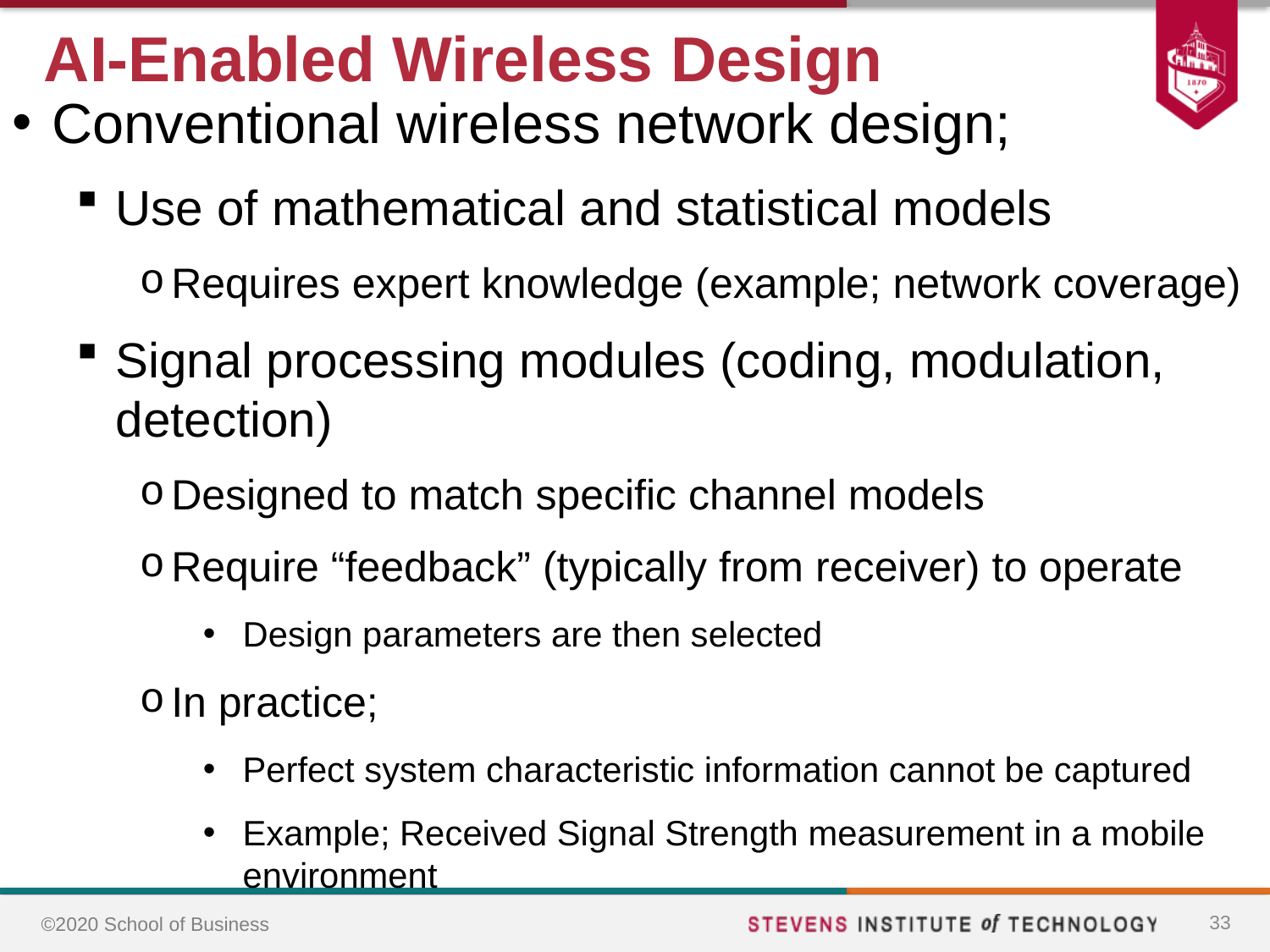

# AI-Enabled Wireless Design
Conventional wireless network design;
Use of mathematical and statistical models
Requires expert knowledge (example; network coverage)
Signal processing modules (coding, modulation, detection)
Designed to match specific channel models
Require “feedback” (typically from receiver) to operate
Design parameters are then selected
In practice;
Perfect system characteristic information cannot be captured
Example; Received Signal Strength measurement in a mobile environment

33